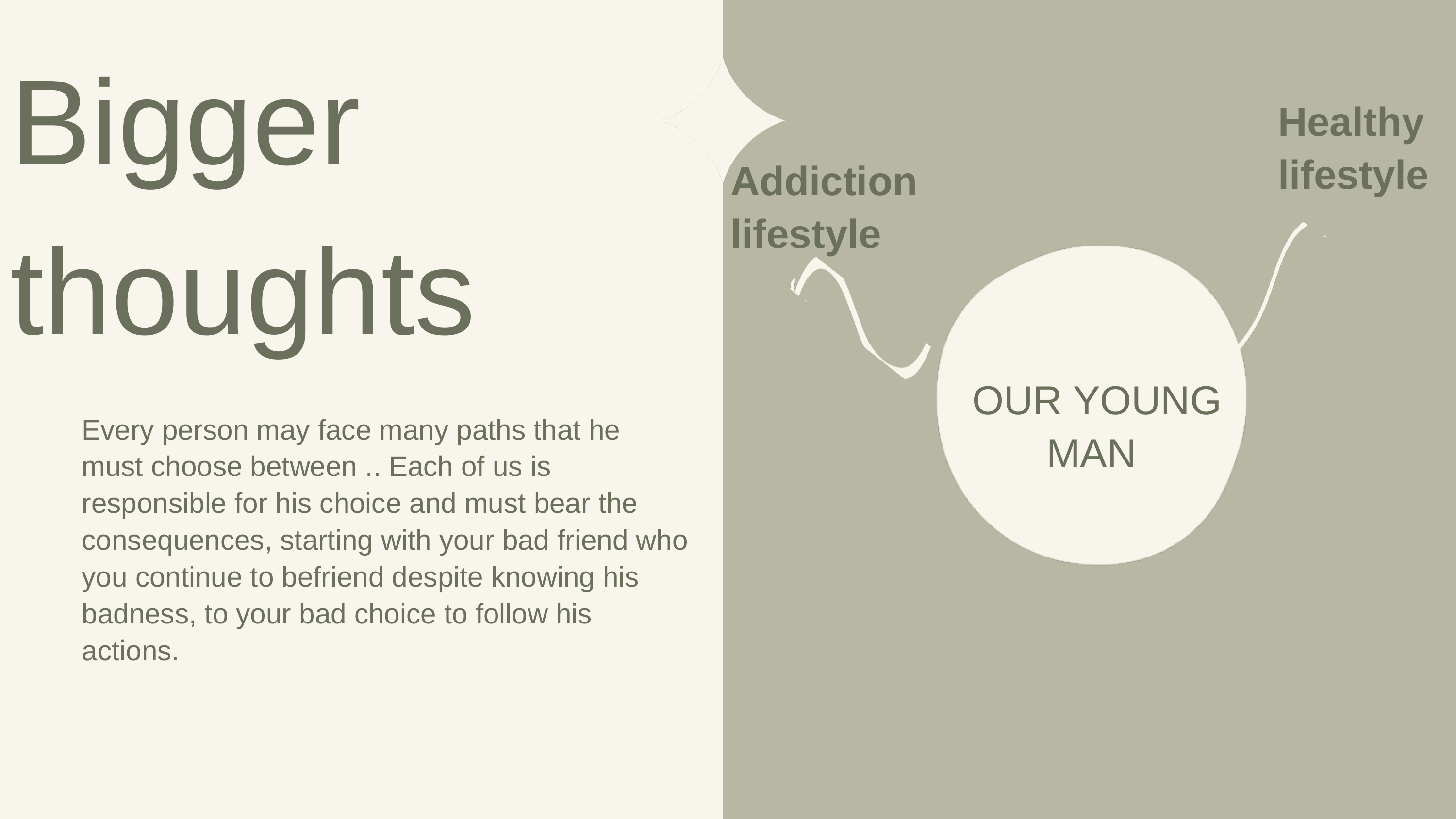

Bigger thoughts

Healthy lifestyle
Addiction lifestyle

OUR YOUNG MAN
Every person may face many paths that he must choose between .. Each of us is responsible for his choice and must bear the consequences, starting with your bad friend who you continue to befriend despite knowing his badness, to your bad choice to follow his actions.